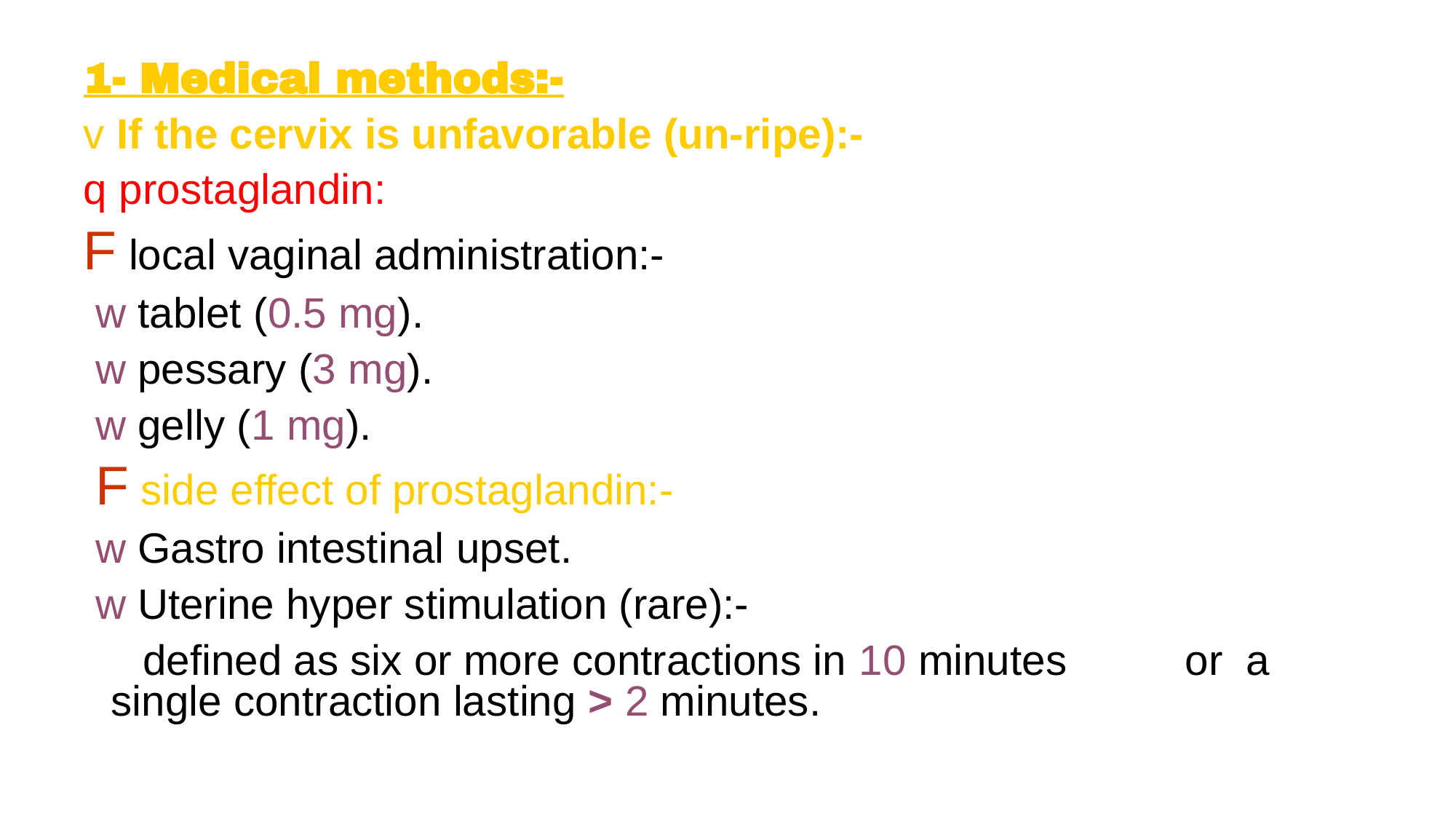

1- Medical methods:-
v If the cervix is unfavorable (un-ripe):-
q prostaglandin:
F local vaginal administration:-
 w tablet (0.5 mg).
 w pessary (3 mg).
 w gelly (1 mg).
 F side effect of prostaglandin:-
 w Gastro intestinal upset.
 w Uterine hyper stimulation (rare):-
     defined as six or more contractions in 10 minutes          or  a single contraction lasting > 2 minutes.